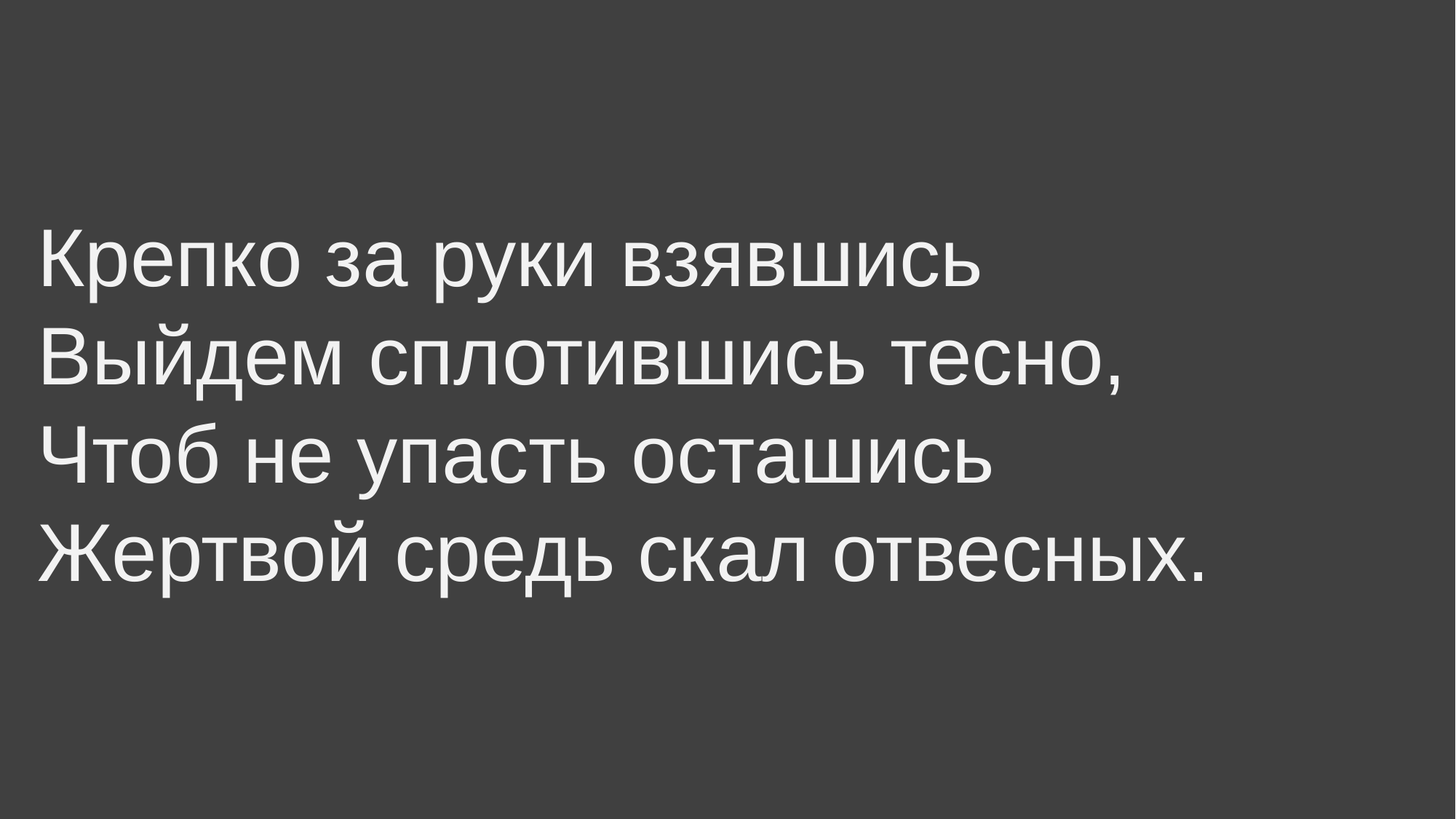

Крепко за руки взявшись
Выйдем сплотившись тесно,
Чтоб не упасть осташись
Жертвой средь скал отвесных.